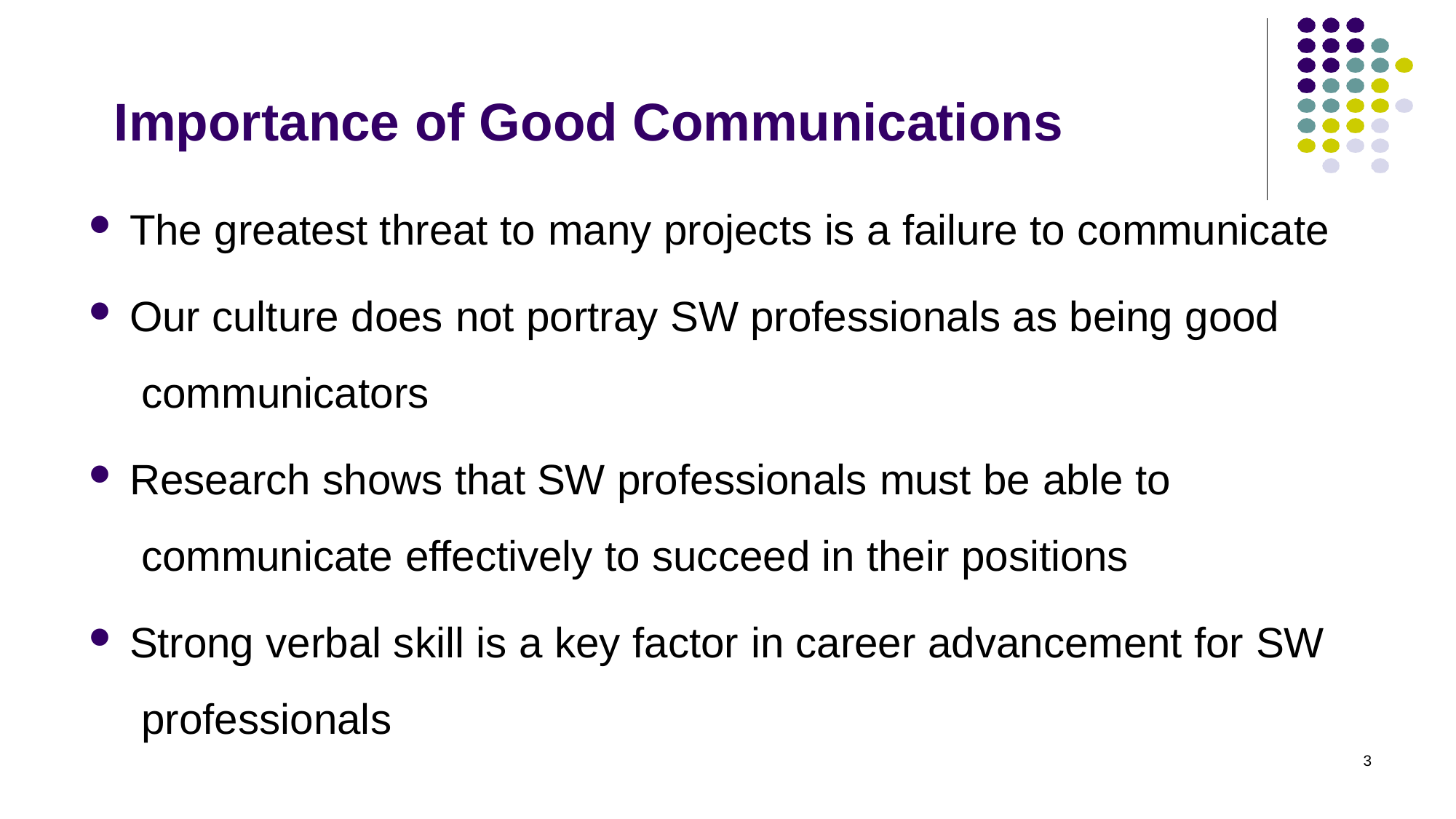

# Importance of Good Communications
The greatest threat to many projects is a failure to communicate
Our culture does not portray SW professionals as being good  communicators
Research shows that SW professionals must be able to  communicate effectively to succeed in their positions
Strong verbal skill is a key factor in career advancement for SW  professionals
3